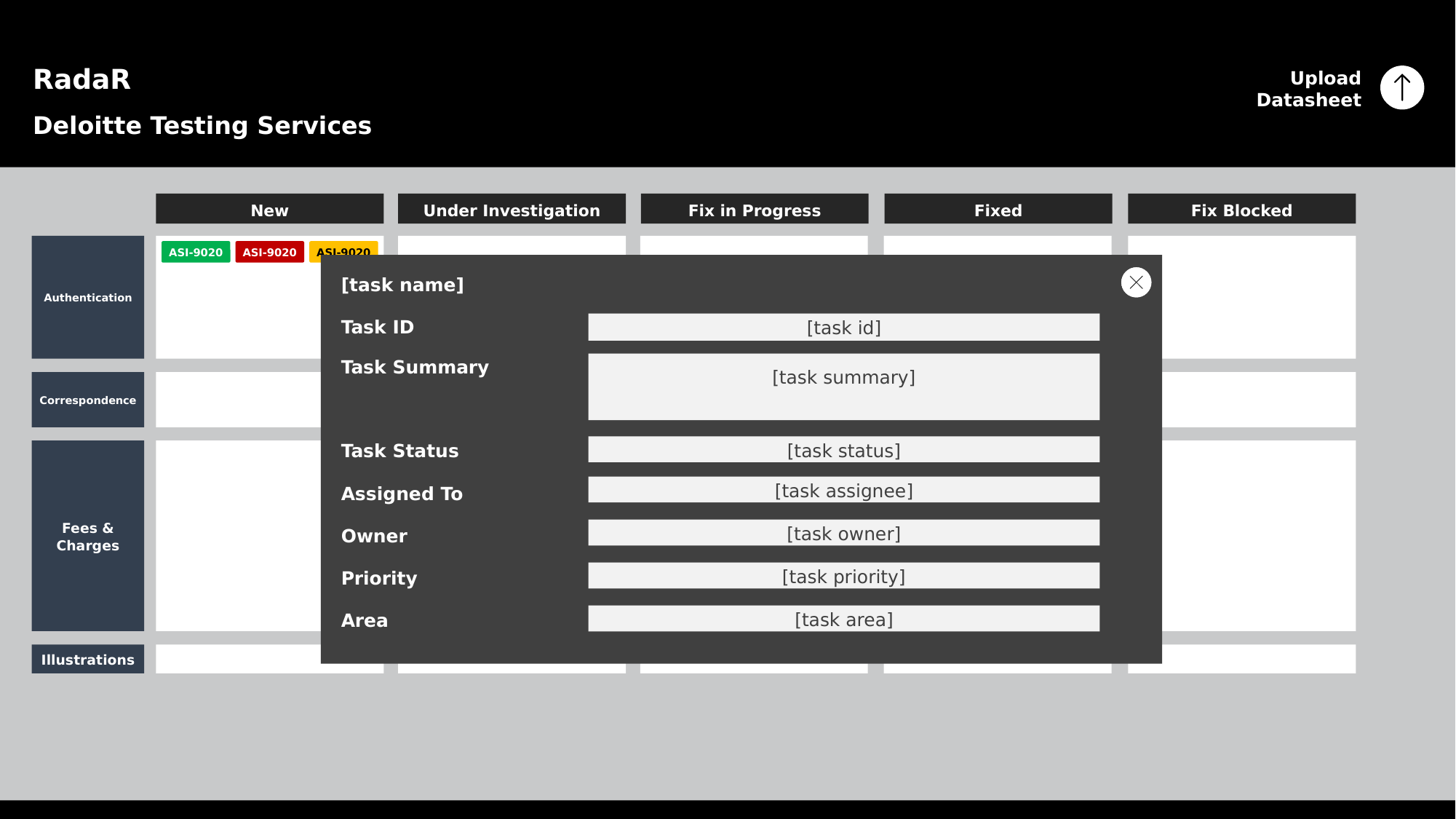

RadaR
Deloitte Testing Services

Upload Datasheet

Fix Blocked
New
Under Investigation
Fix in Progress
Fixed
Authentication

ASI-9020
ASI-9020
ASI-9020

[task name]
[task id]
Task ID
[task summary]
Task Summary
[task status]
Task Status
[task assignee]
Assigned To
[task owner]
Owner
[task priority]
Priority
[task area]
Area
Correspondence

Fees & Charges

Illustrations